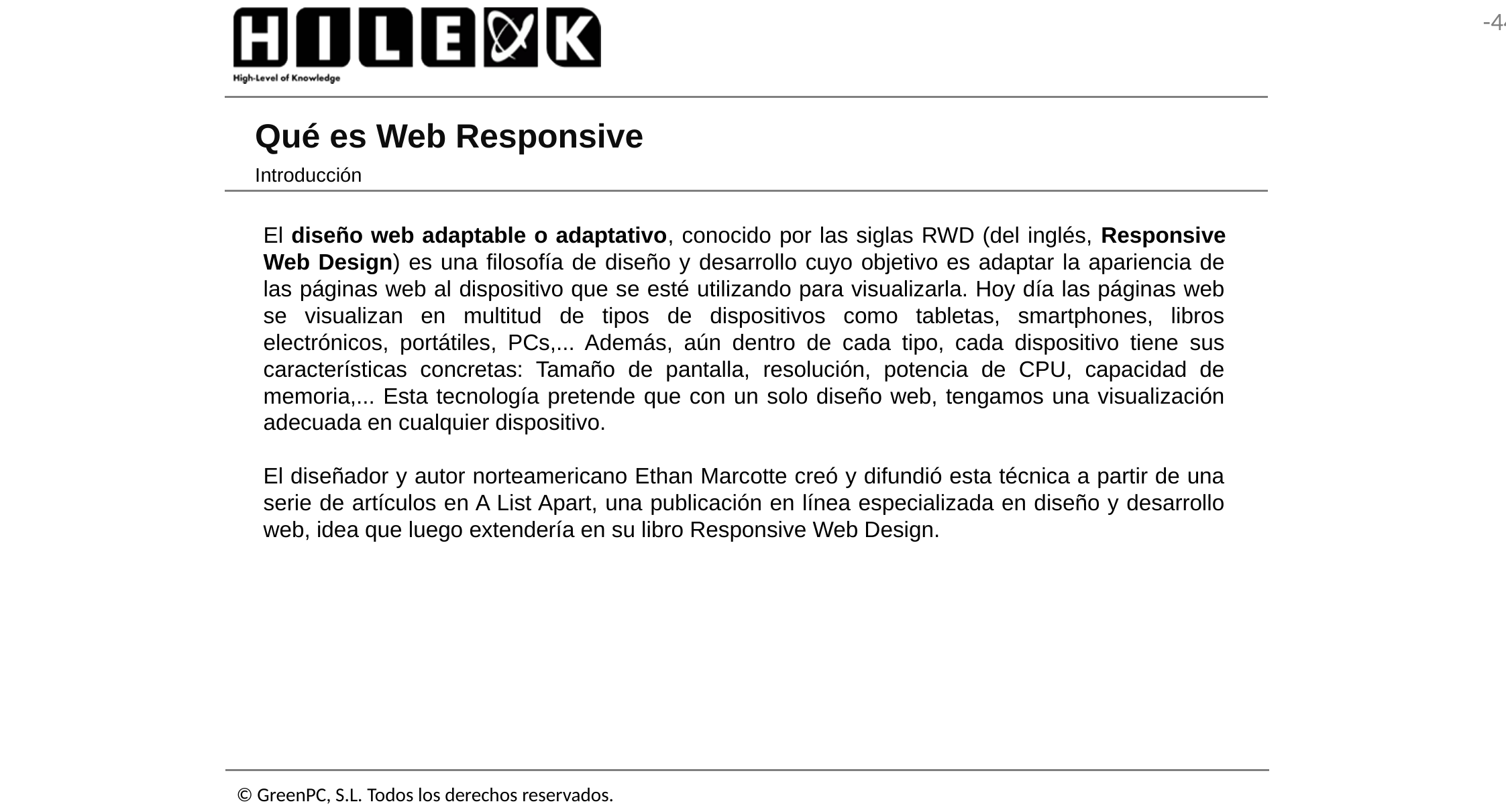

# Qué es Web Responsive
Introducción
El diseño web adaptable o adaptativo, conocido por las siglas RWD (del inglés, Responsive Web Design) es una filosofía de diseño y desarrollo cuyo objetivo es adaptar la apariencia de las páginas web al dispositivo que se esté utilizando para visualizarla. Hoy día las páginas web se visualizan en multitud de tipos de dispositivos como tabletas, smartphones, libros electrónicos, portátiles, PCs,... Además, aún dentro de cada tipo, cada dispositivo tiene sus características concretas: Tamaño de pantalla, resolución, potencia de CPU, capacidad de memoria,... Esta tecnología pretende que con un solo diseño web, tengamos una visualización adecuada en cualquier dispositivo.

El diseñador y autor norteamericano Ethan Marcotte creó y difundió esta técnica a partir de una serie de artículos en A List Apart, una publicación en línea especializada en diseño y desarrollo web, idea que luego extendería en su libro Responsive Web Design.